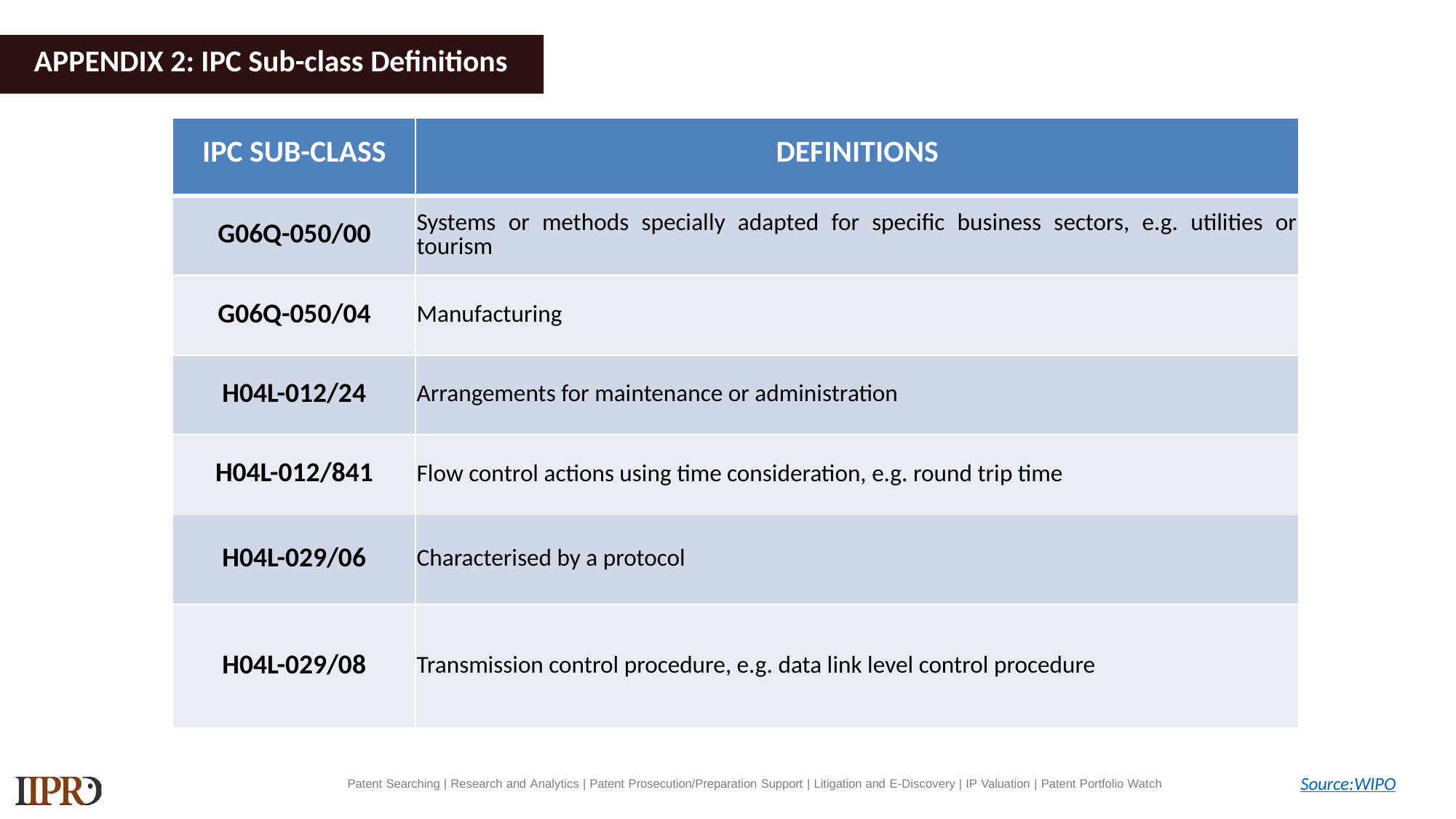

# APPENDIX 2: IPC Sub-class Definitions
| IPC SUB-CLASS | DEFINITIONS |
| --- | --- |
| G06Q-050/00 | Systems or methods specially adapted for specific business sectors, e.g. utilities or tourism |
| G06Q-050/04 | Manufacturing |
| H04L-012/24 | Arrangements for maintenance or administration |
| H04L-012/841 | Flow control actions using time consideration, e.g. round trip time |
| H04L-029/06 | Characterised by a protocol |
| H04L-029/08 | Transmission control procedure, e.g. data link level control procedure |
Source:WIPO
Patent Searching | Research and Analytics | Patent Prosecution/Preparation Support | Litigation and E-Discovery | IP Valuation | Patent Portfolio Watch